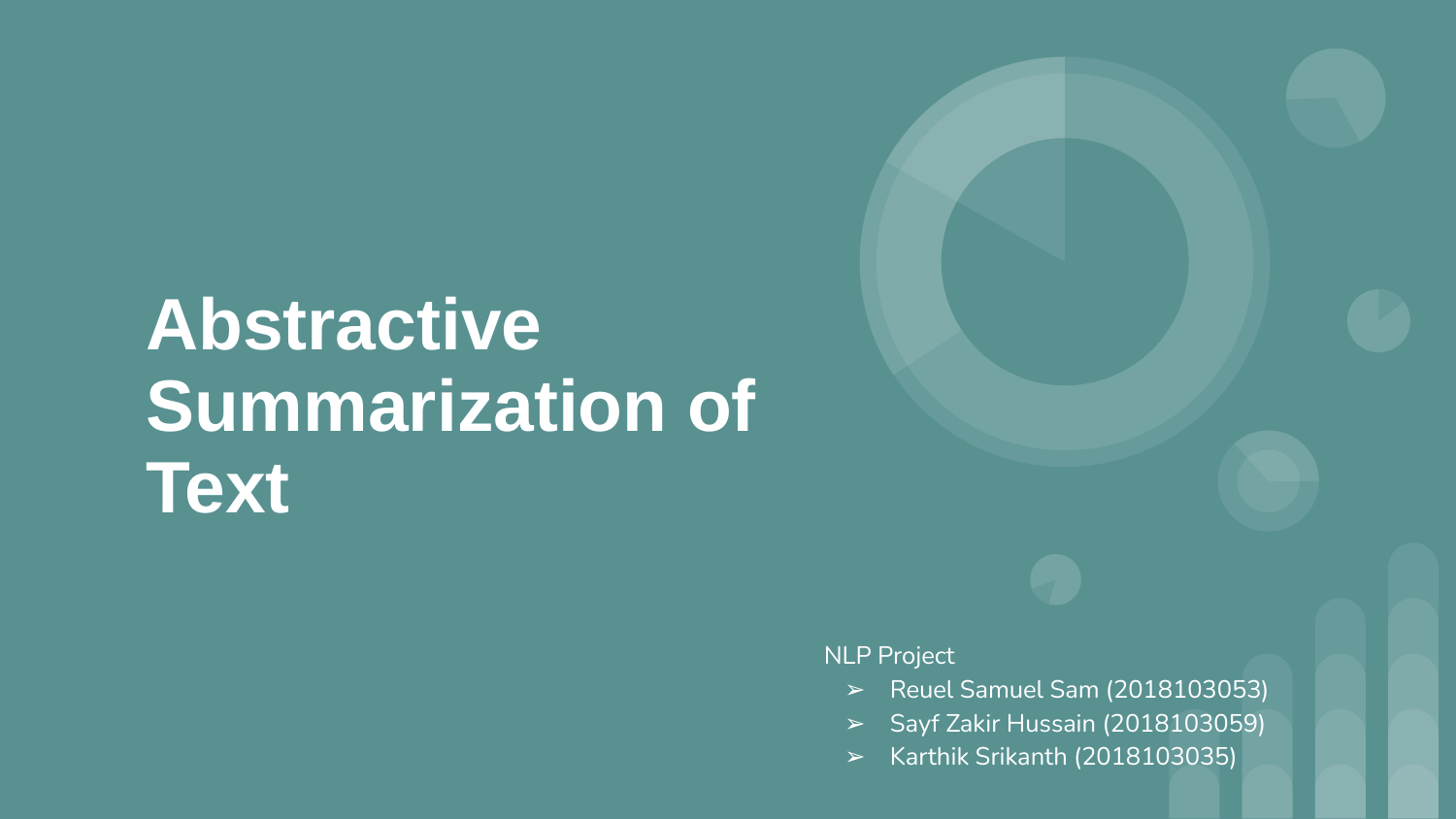

# Abstractive Summarization of Text
NLP Project
Reuel Samuel Sam (2018103053)
Sayf Zakir Hussain (2018103059)
Karthik Srikanth (2018103035)